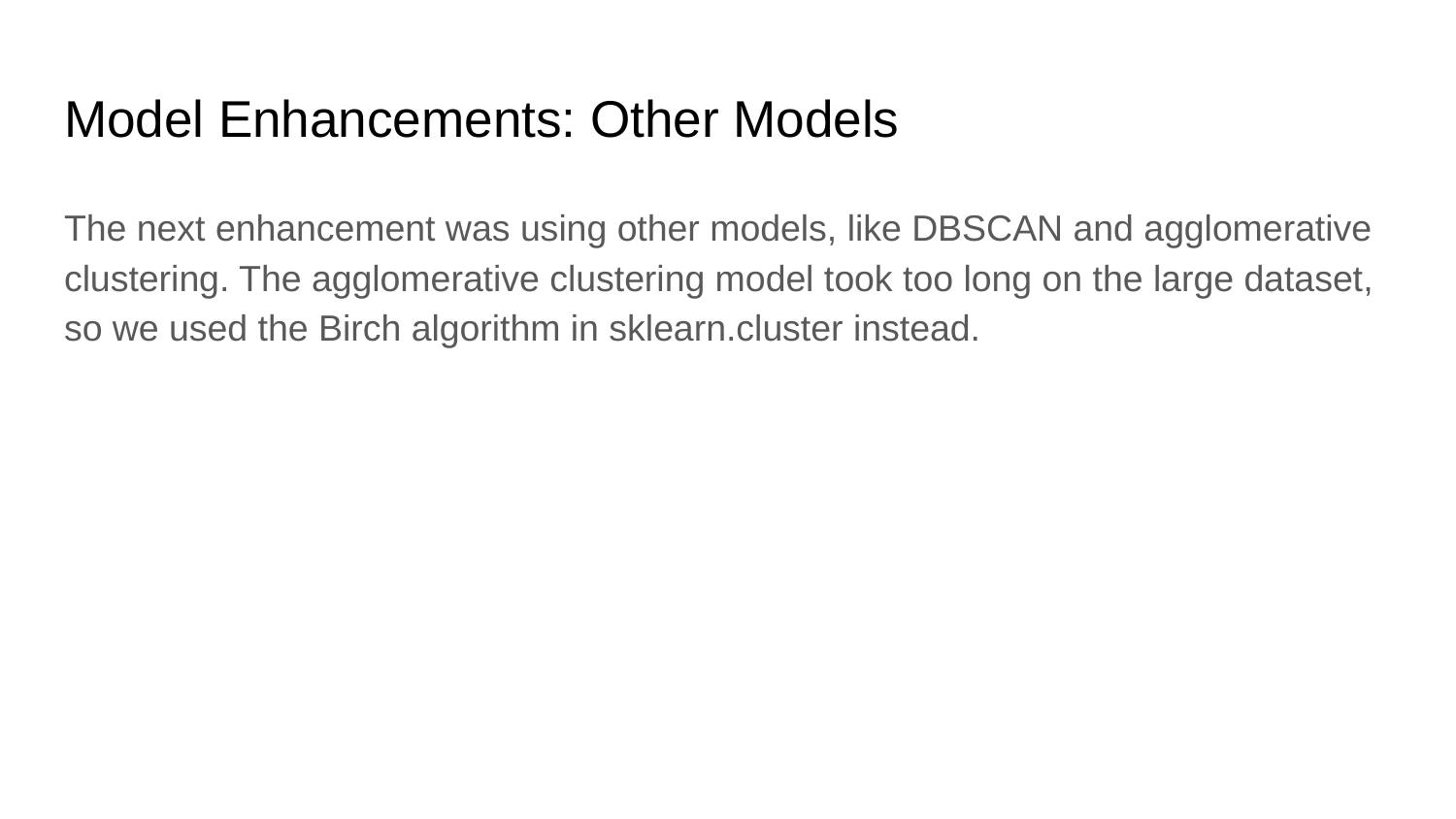

# Model Enhancements: Other Models
The next enhancement was using other models, like DBSCAN and agglomerative clustering. The agglomerative clustering model took too long on the large dataset, so we used the Birch algorithm in sklearn.cluster instead.